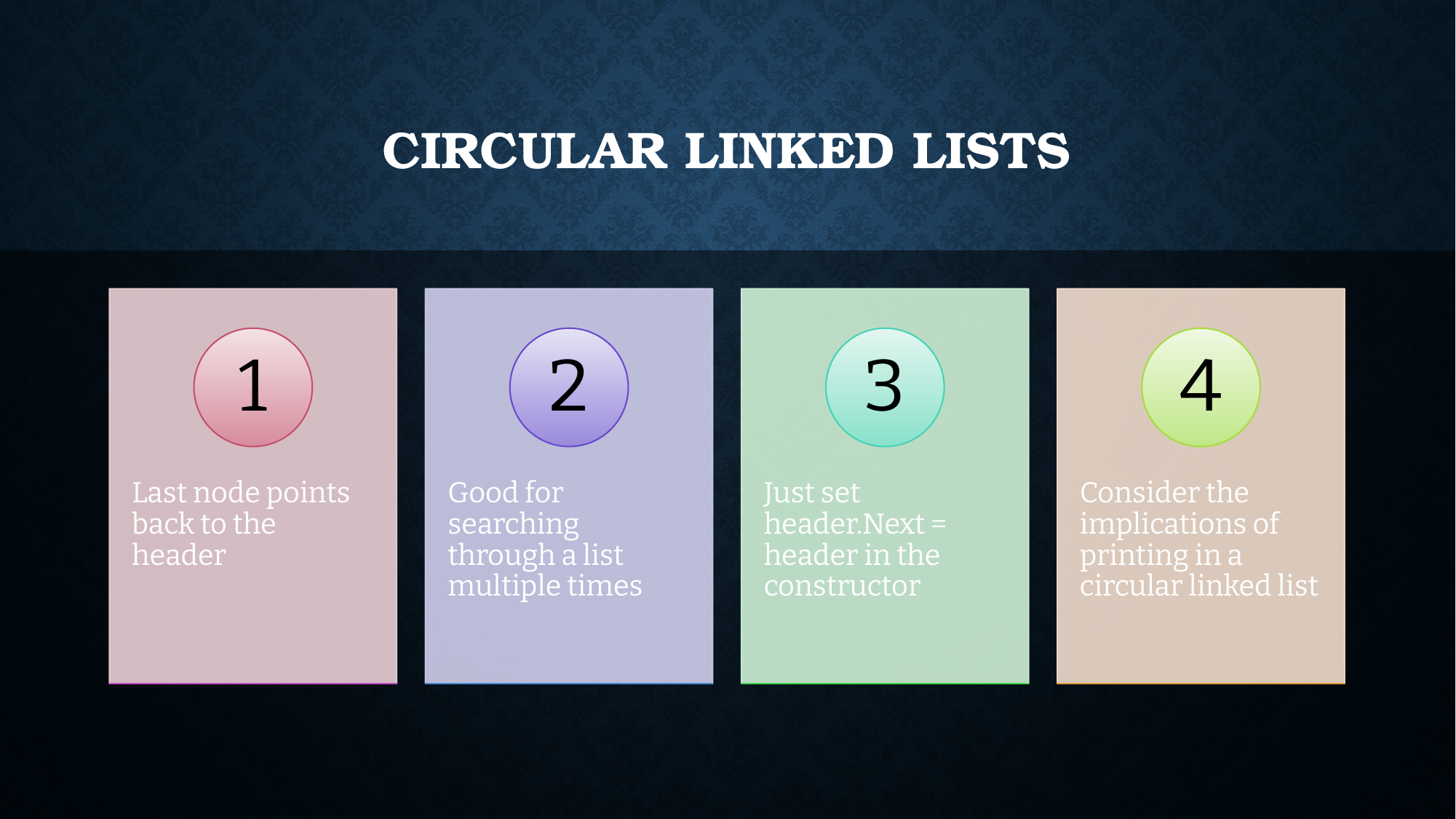

# Circular linked lists

Last node points back to the header
1
Good for searching through a list multiple times
2
Just set header.Next = header in the constructor
3
Consider the implications of printing in a circular linked list
4